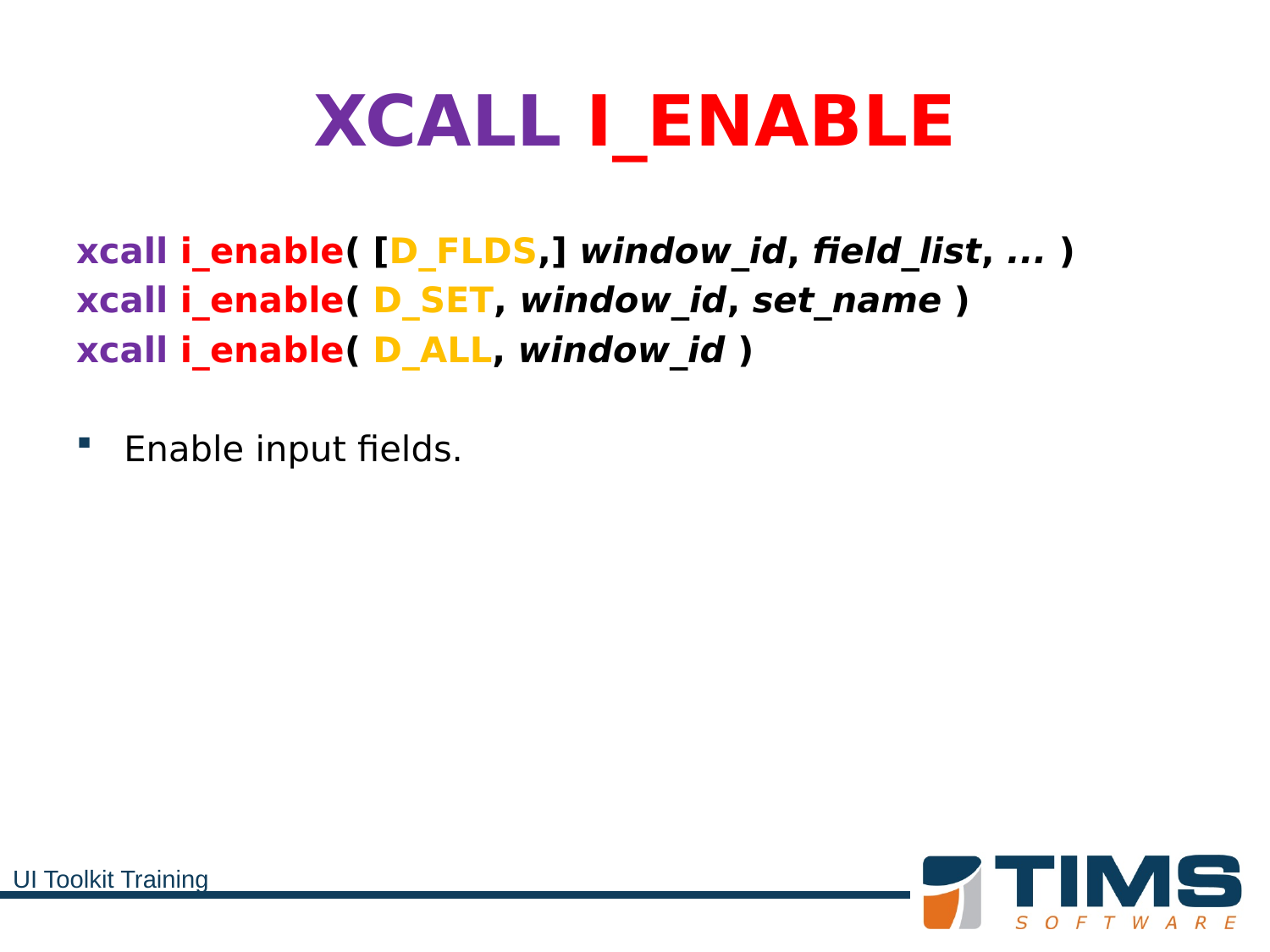

# XCALL I_ENABLE
xcall i_enable( [D_FLDS,] window_id, field_list, ... )
xcall i_enable( D_SET, window_id, set_name )
xcall i_enable( D_ALL, window_id )

Enable input fields.
UI Toolkit Training